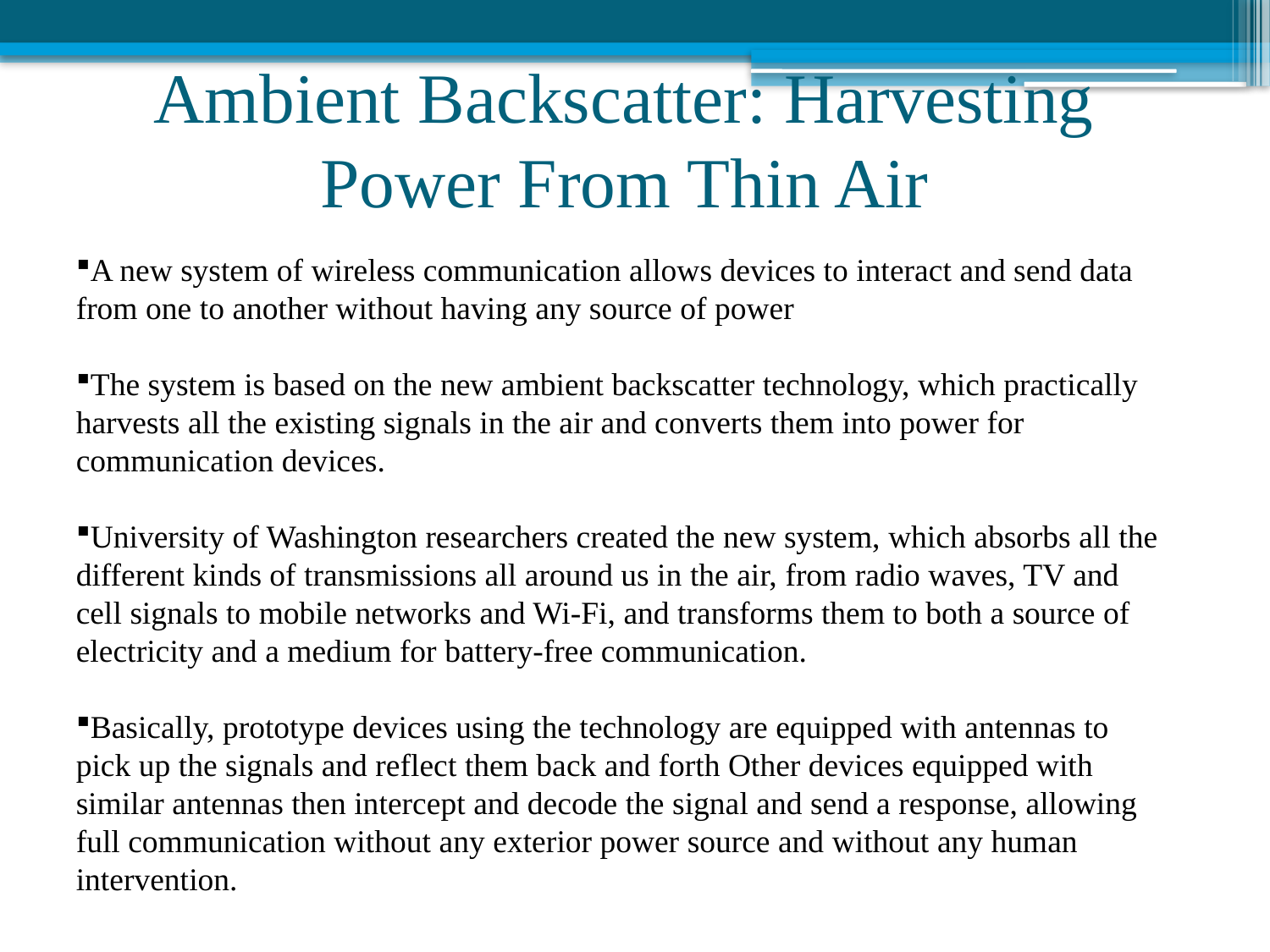

# Ambient Backscatter: Harvesting Power From Thin Air
A new system of wireless communication allows devices to interact and send data from one to another without having any source of power
The system is based on the new ambient backscatter technology, which practically harvests all the existing signals in the air and converts them into power for communication devices.
University of Washington researchers created the new system, which absorbs all the different kinds of transmissions all around us in the air, from radio waves, TV and cell signals to mobile networks and Wi-Fi, and transforms them to both a source of electricity and a medium for battery-free communication.

Basically, prototype devices using the technology are equipped with antennas to pick up the signals and reflect them back and forth Other devices equipped with similar antennas then intercept and decode the signal and send a response, allowing full communication without any exterior power source and without any human intervention.